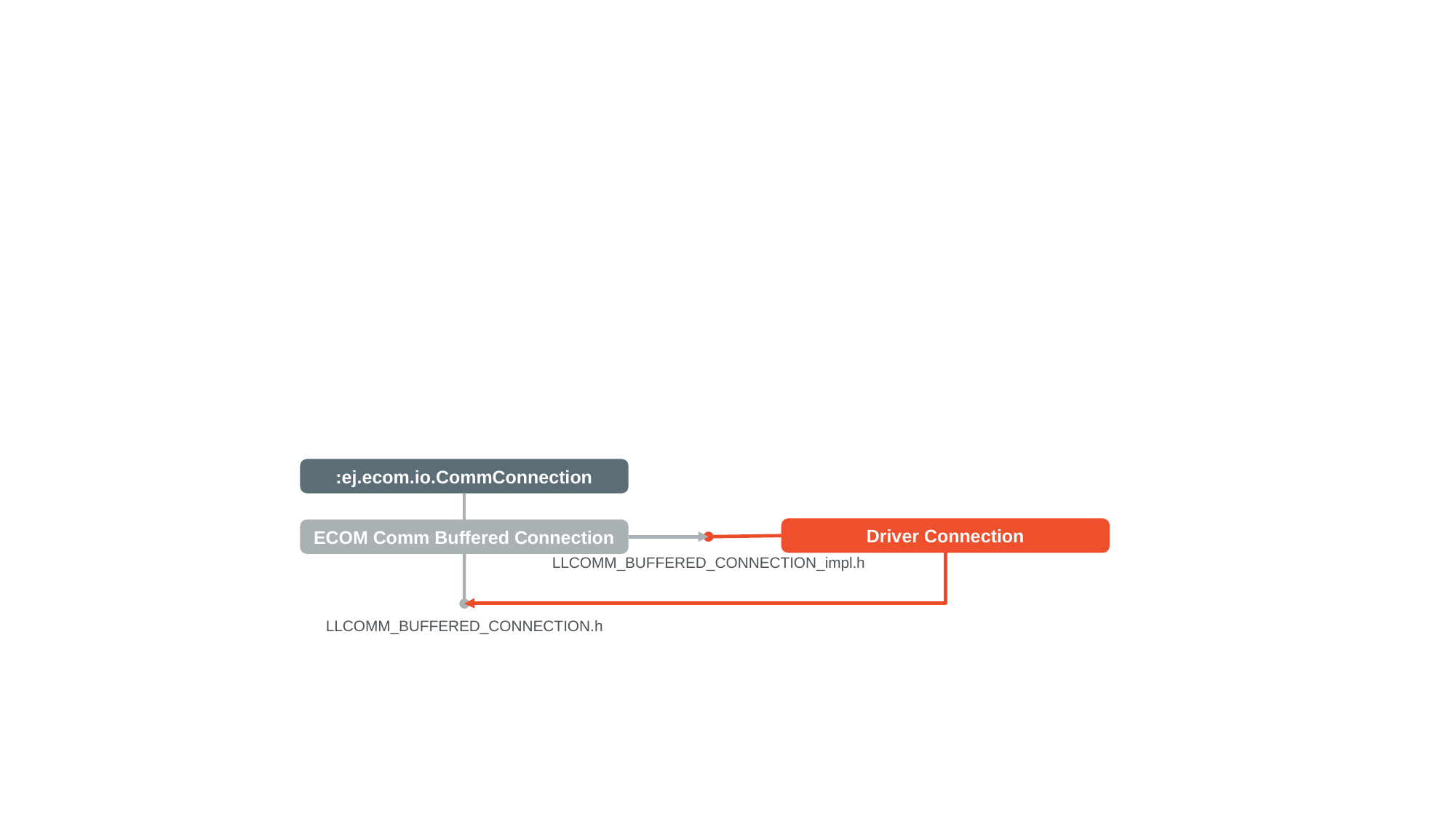

:ej.ecom.io.CommConnection
Driver Connection
ECOM Comm Buffered Connection
LLCOMM_BUFFERED_CONNECTION_impl.h
LLCOMM_BUFFERED_CONNECTION.h